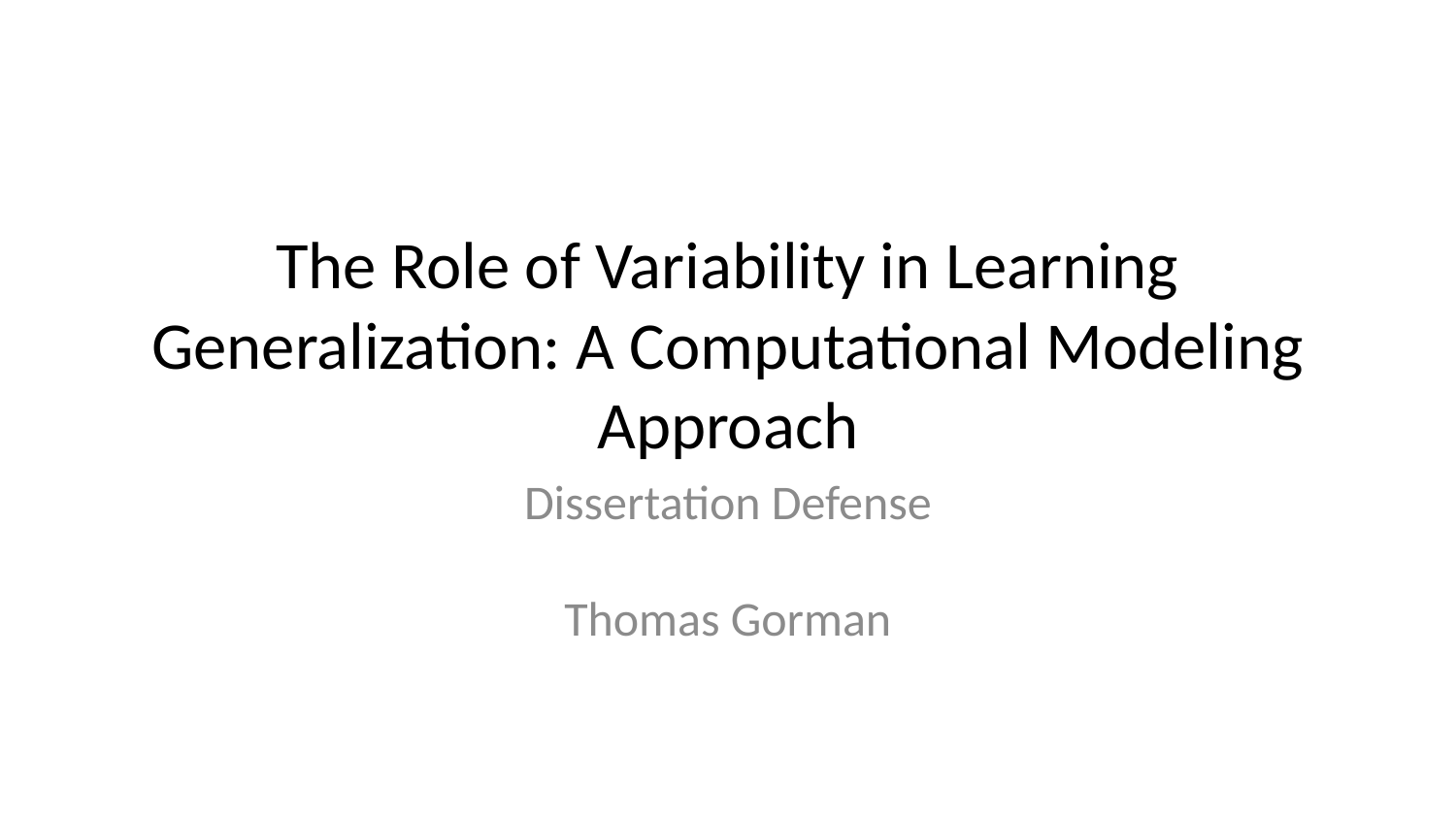

# The Role of Variability in Learning Generalization: A Computational Modeling Approach
Dissertation Defense
Thomas Gorman